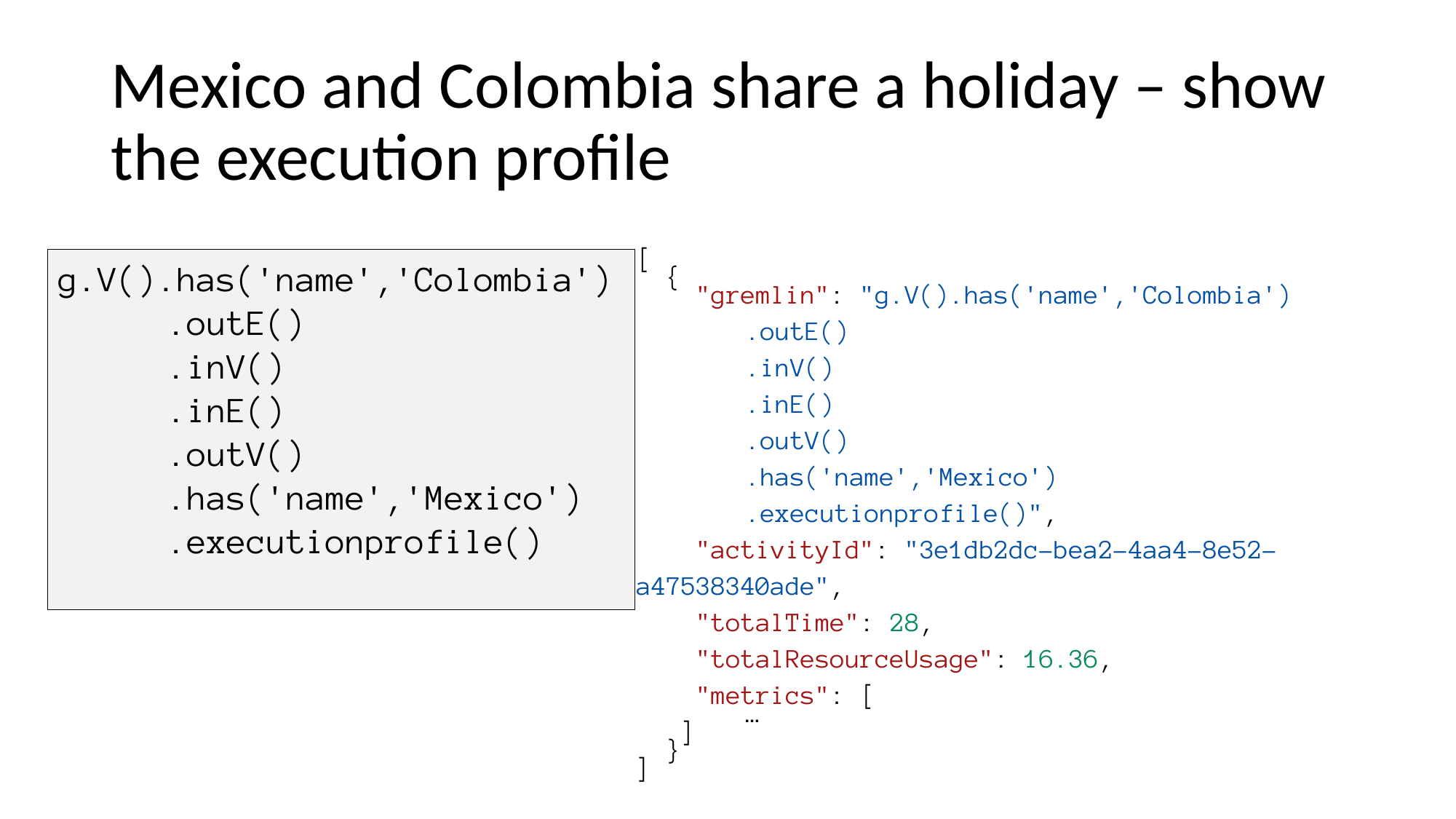

# Mexico and Colombia share a holiday – show the execution profile
g.V().has('name','Colombia')
	.outE()
	.inV()
	.inE()
	.outV()
	.has('name','Mexico')
	.executionprofile()

[
  {
    "gremlin": "g.V().has('name','Colombia')

	.outE()

	.inV()

	.inE()

	.outV()

	.has('name','Mexico')

	.executionprofile()",

    "activityId": "3e1db2dc-bea2-4aa4-8e52-

a47538340ade",

    "totalTime": 28,

    "totalResourceUsage": 16.36,

    "metrics": [
   	…
   ]
  }
]